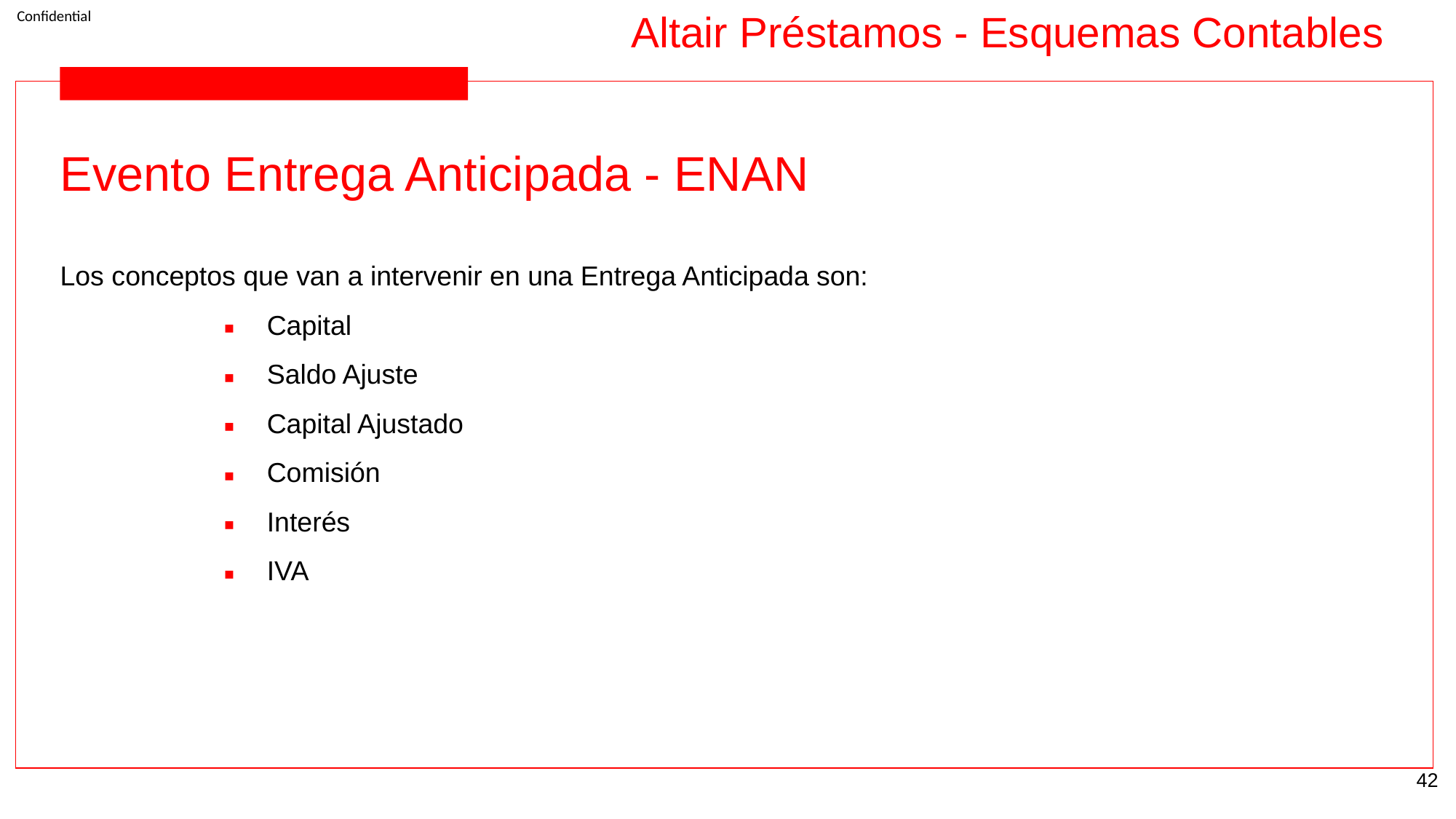

Altair Préstamos - Esquemas Contables

Evento Entrega Anticipada - ENAN

Los conceptos que van a intervenir en una Entrega Anticipada son:
Capital
Saldo Ajuste
Capital Ajustado
Comisión
Interés
IVA

42